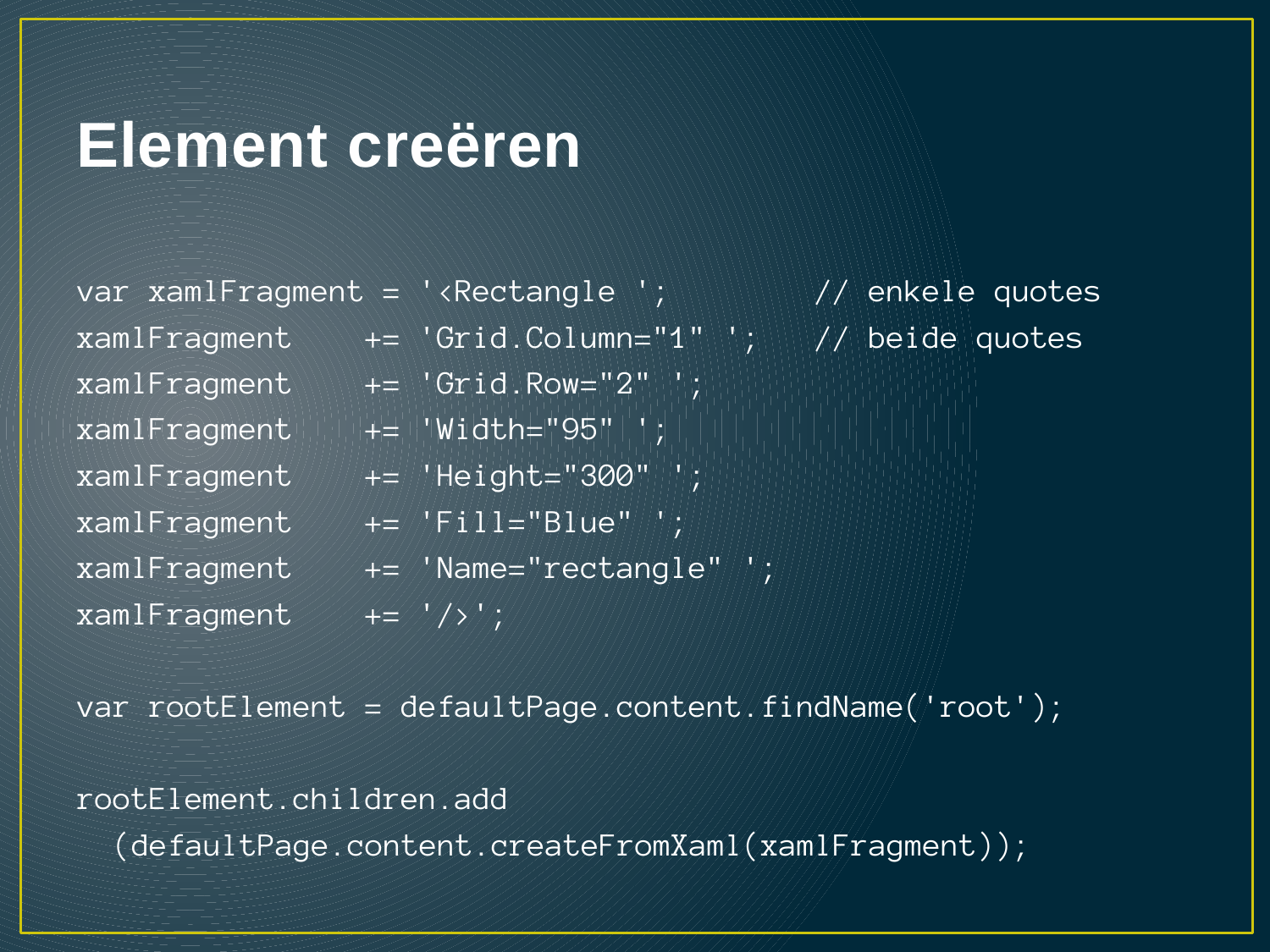

# Element creëren

var xamlFragment = '<Rectangle ';        // enkele quotes
xamlFragment    += 'Grid.Column="1" ';   // beide quotes
xamlFragment    += 'Grid.Row="2" ';
xamlFragment    += 'Width="95" ';
xamlFragment    += 'Height="300" ';
xamlFragment    += 'Fill="Blue" ';
xamlFragment    += 'Name="rectangle" ';
xamlFragment    += '/>';

var rootElement = defaultPage.content.findName('root');

rootElement.children.add
	(defaultPage.content.createFromXaml(xamlFragment));